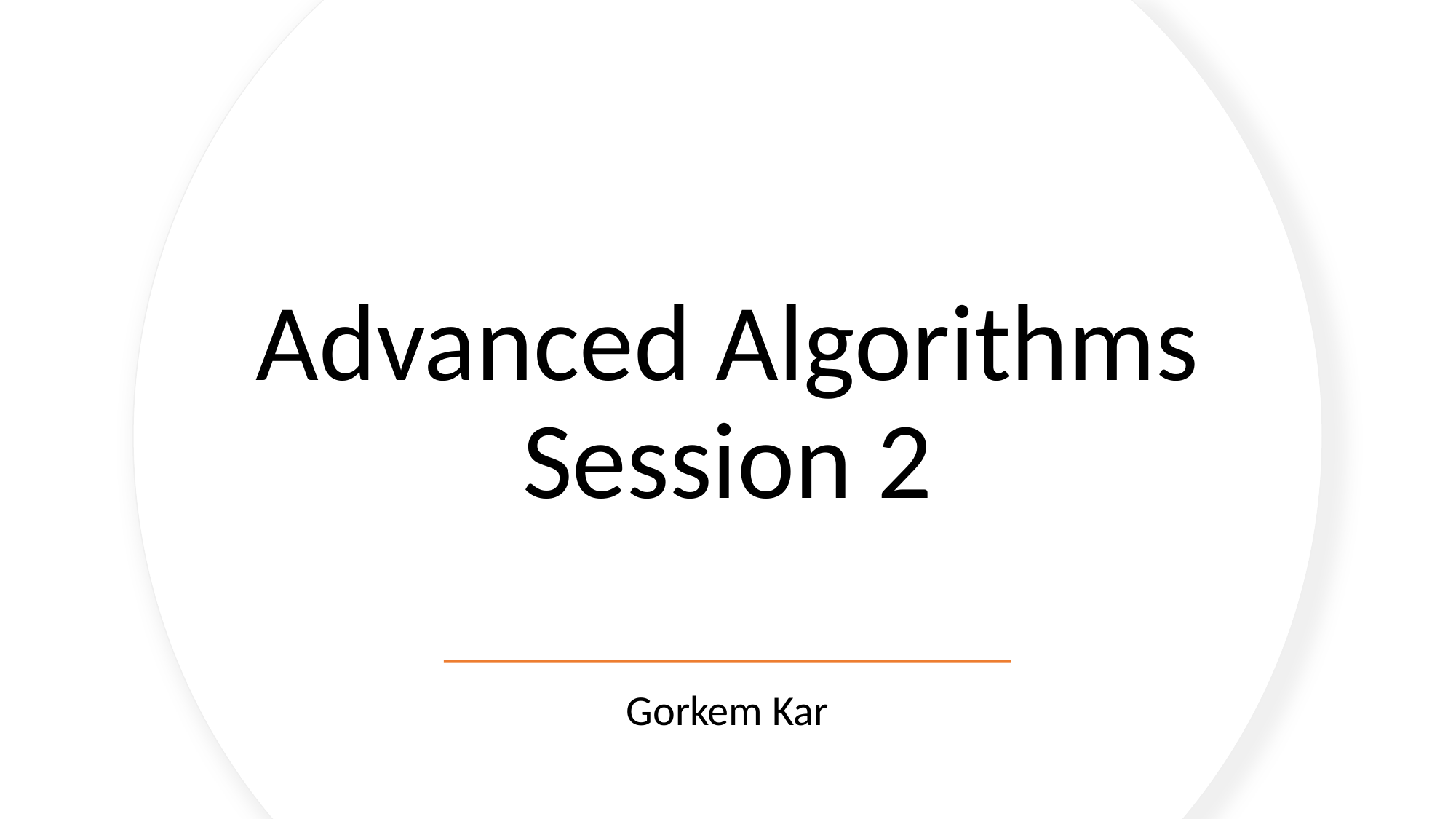

# Advanced Algorithms Session 2

Gorkem Kar
1